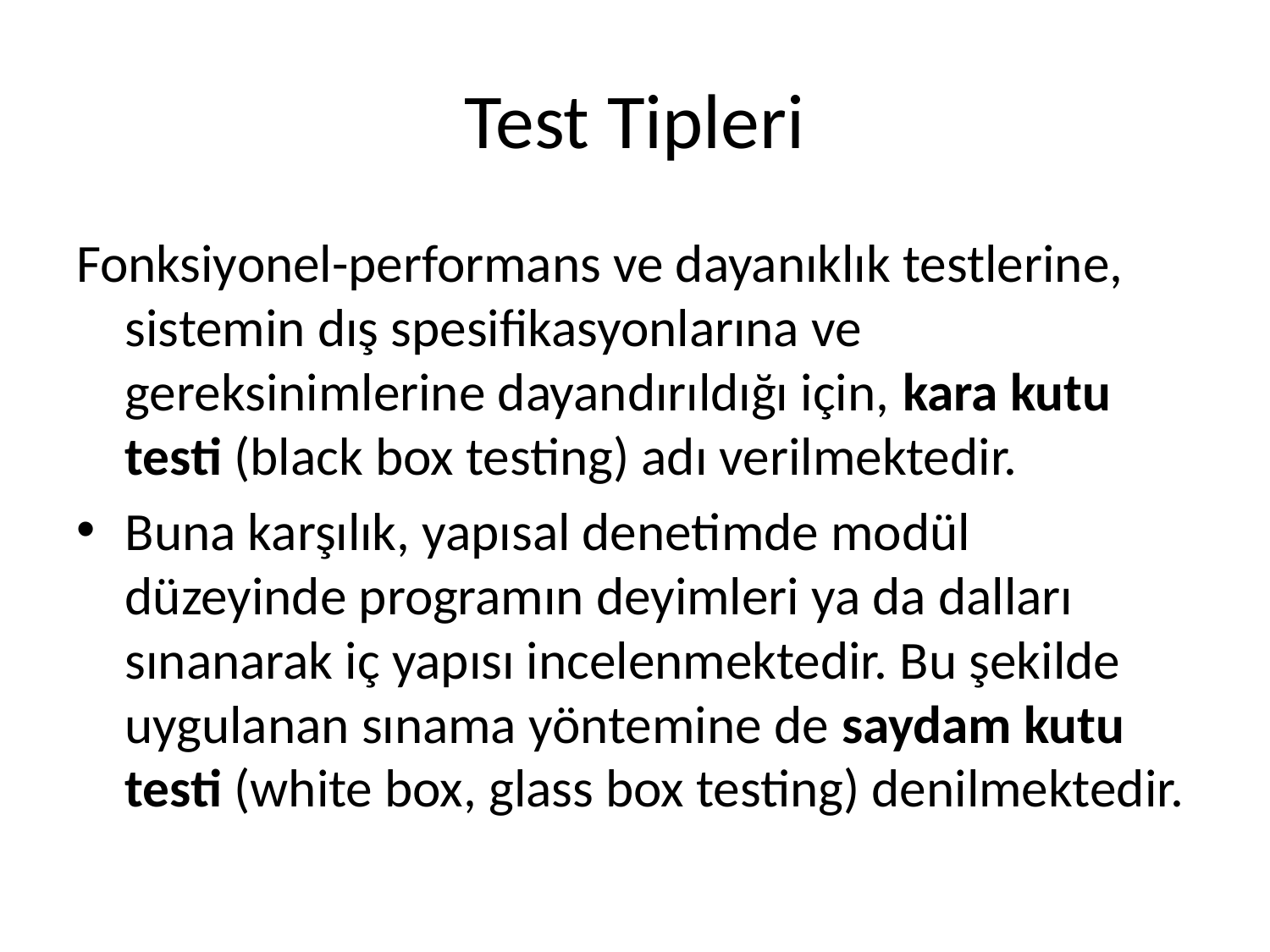

# Test Tipleri
Fonksiyonel-performans ve dayanıklık testlerine, sistemin dış spesifikasyonlarına ve gereksinimlerine dayandırıldığı için, kara kutu testi (black box testing) adı verilmektedir.
Buna karşılık, yapısal denetimde modül düzeyinde programın deyimleri ya da dalları sınanarak iç yapısı incelenmektedir. Bu şekilde uygulanan sınama yöntemine de saydam kutu testi (white box, glass box testing) denilmektedir.